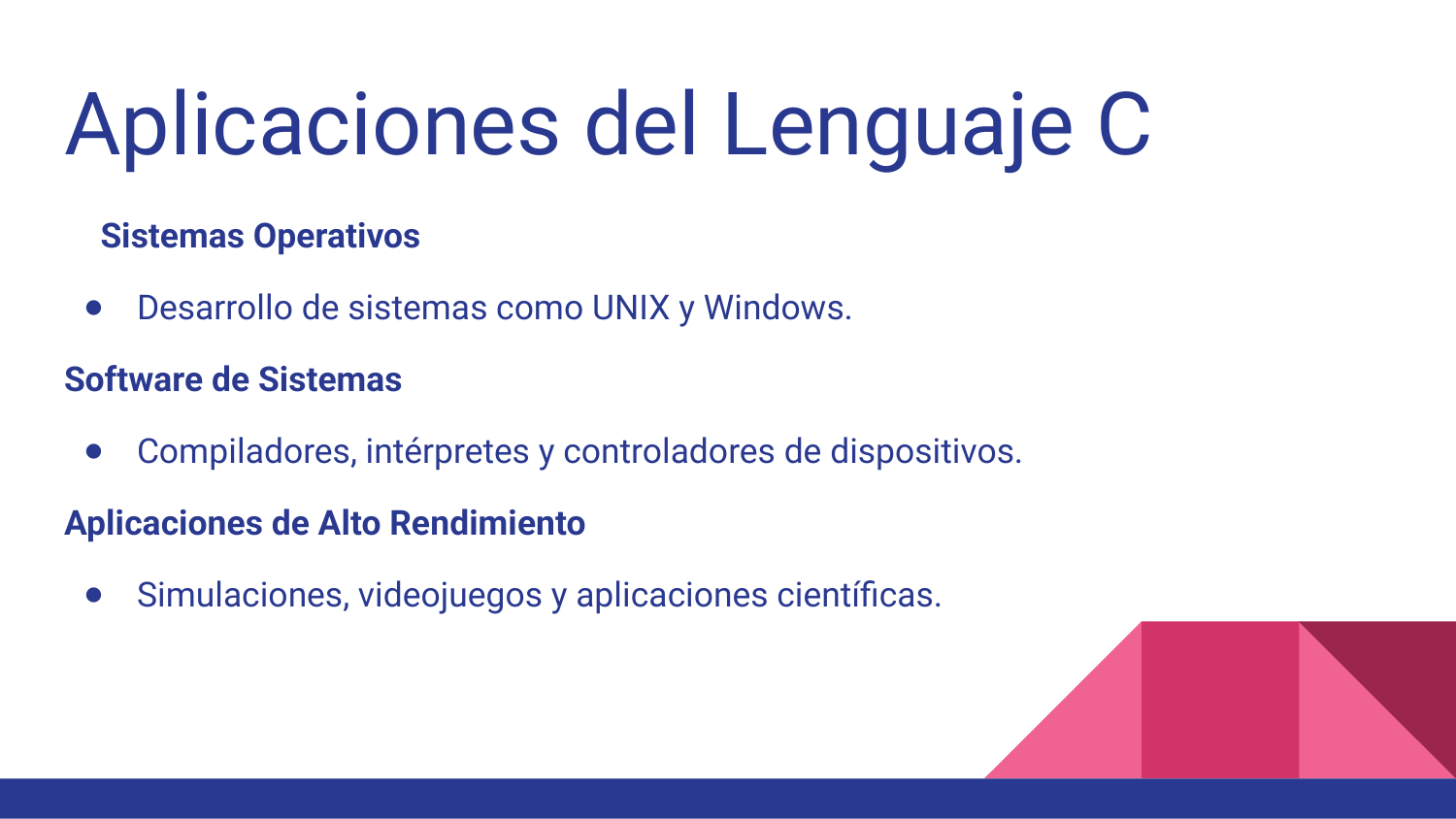

# Aplicaciones del Lenguaje C
Sistemas Operativos
Desarrollo de sistemas como UNIX y Windows.
Software de Sistemas
Compiladores, intérpretes y controladores de dispositivos.
Aplicaciones de Alto Rendimiento
Simulaciones, videojuegos y aplicaciones científicas.